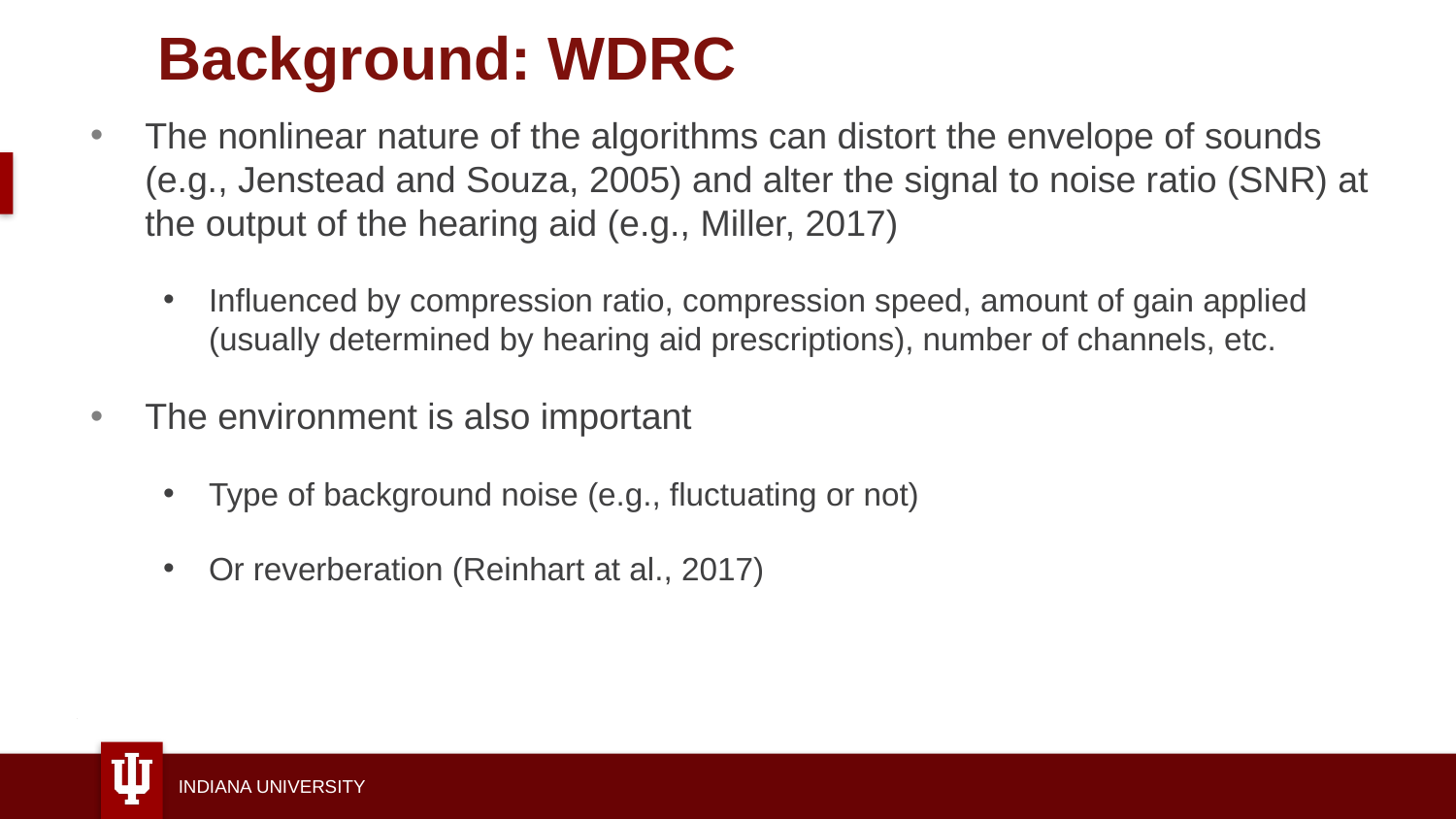

Background: WDRC
The nonlinear nature of the algorithms can distort the envelope of sounds (e.g., Jenstead and Souza, 2005) and alter the signal to noise ratio (SNR) at the output of the hearing aid (e.g., Miller, 2017)
Influenced by compression ratio, compression speed, amount of gain applied (usually determined by hearing aid prescriptions), number of channels, etc.
The environment is also important
Type of background noise (e.g., fluctuating or not)
Or reverberation (Reinhart at al., 2017)